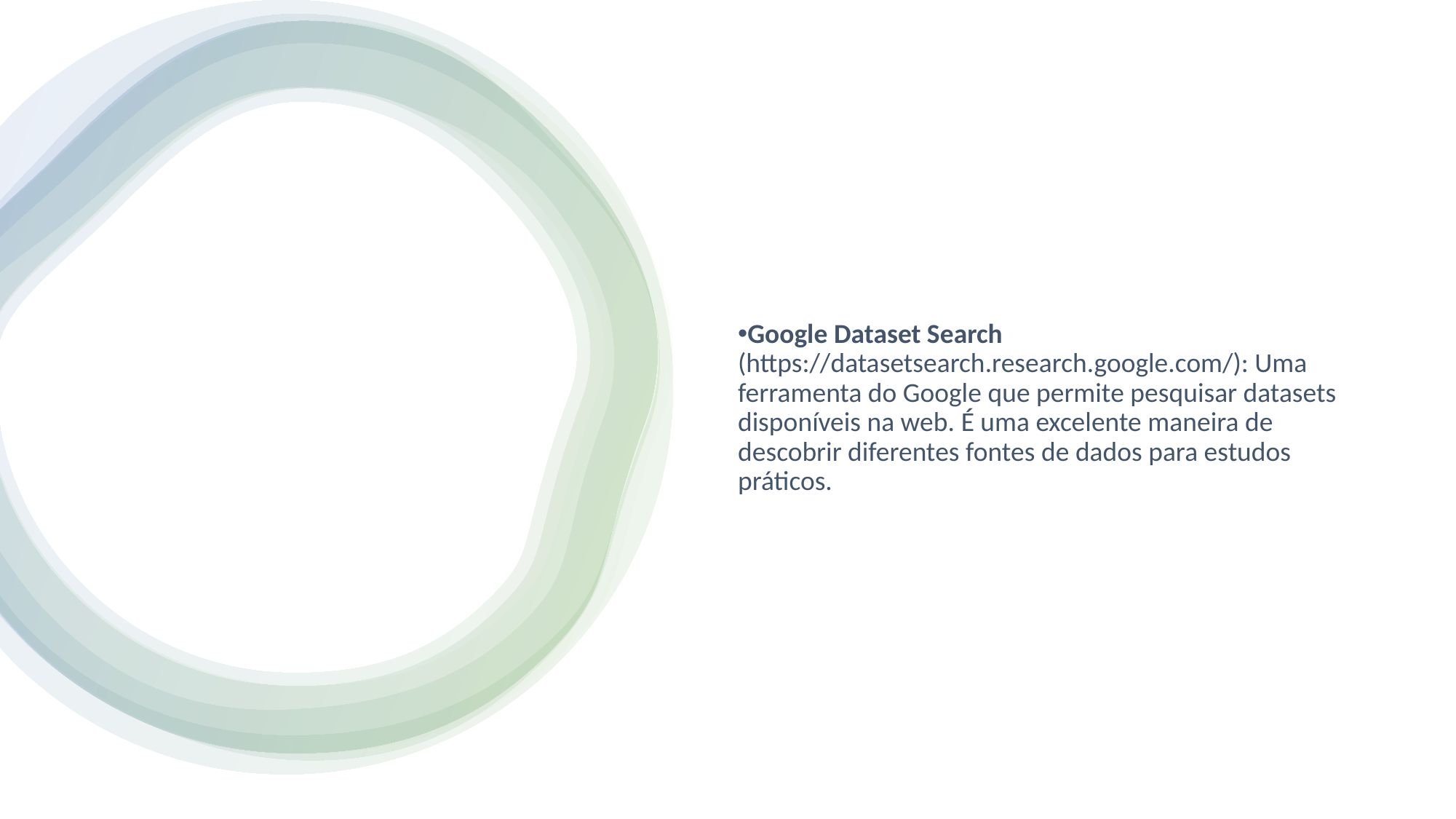

Google Dataset Search (https://datasetsearch.research.google.com/): Uma ferramenta do Google que permite pesquisar datasets disponíveis na web. É uma excelente maneira de descobrir diferentes fontes de dados para estudos práticos.